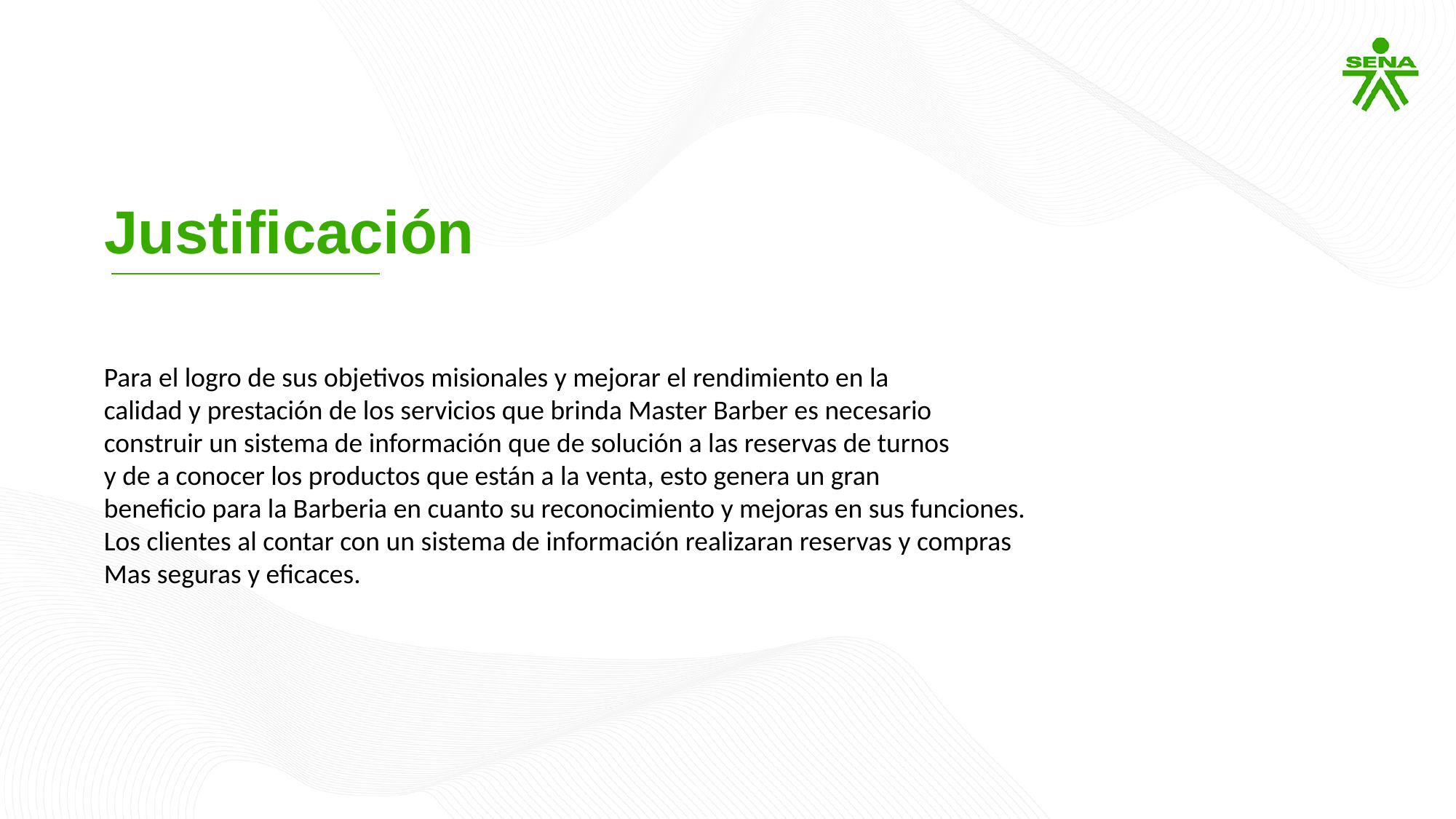

Justificación
Para el logro de sus objetivos misionales y mejorar el rendimiento en la
calidad y prestación de los servicios que brinda Master Barber es necesario
construir un sistema de información que de solución a las reservas de turnos
y de a conocer los productos que están a la venta, esto genera un gran
beneficio para la Barberia en cuanto su reconocimiento y mejoras en sus funciones.
Los clientes al contar con un sistema de información realizaran reservas y compras
Mas seguras y eficaces.